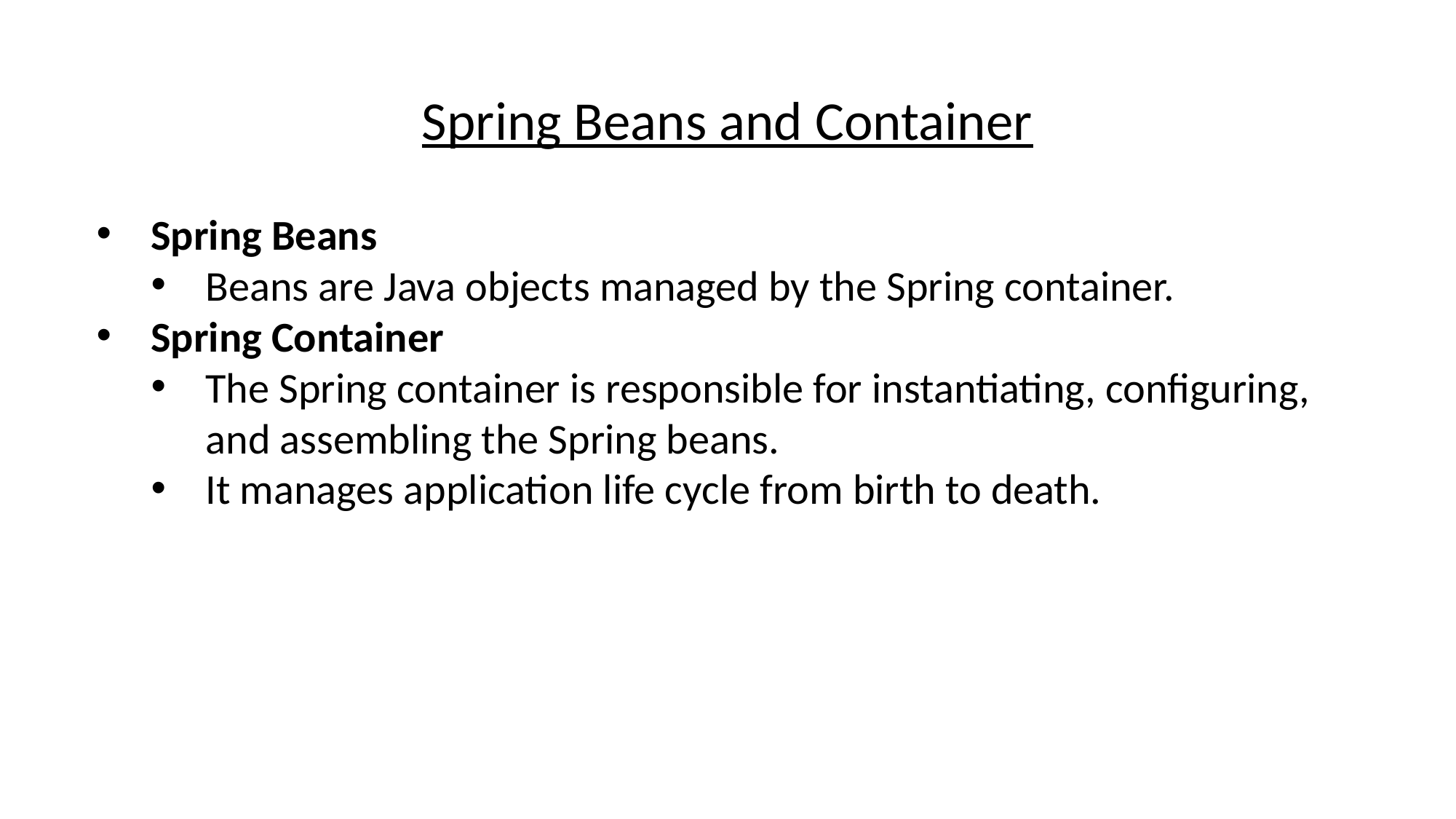

# Spring Beans and Container
Spring Beans
Beans are Java objects managed by the Spring container.
Spring Container
The Spring container is responsible for instantiating, configuring, and assembling the Spring beans.
It manages application life cycle from birth to death.